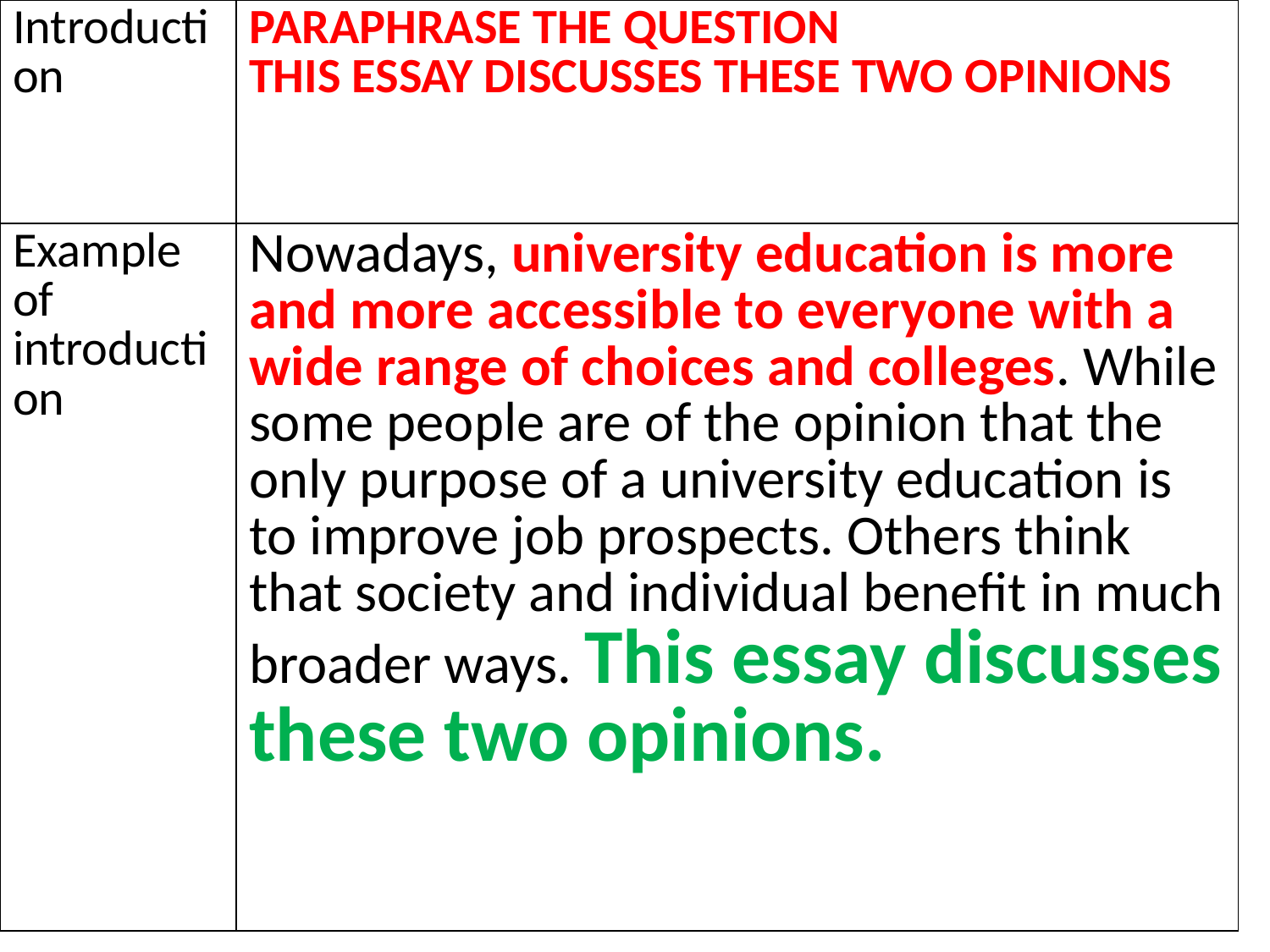

| Introduction | PARAPHRASE THE QUESTION THIS ESSAY DISCUSSES THESE TWO OPINIONS |
| --- | --- |
| Example of introduction | Nowadays, university education is more and more accessible to everyone with a wide range of choices and colleges. While some people are of the opinion that the only purpose of a university education is to improve job prospects. Others think that society and individual benefit in much broader ways. This essay discusses these two opinions. |
#